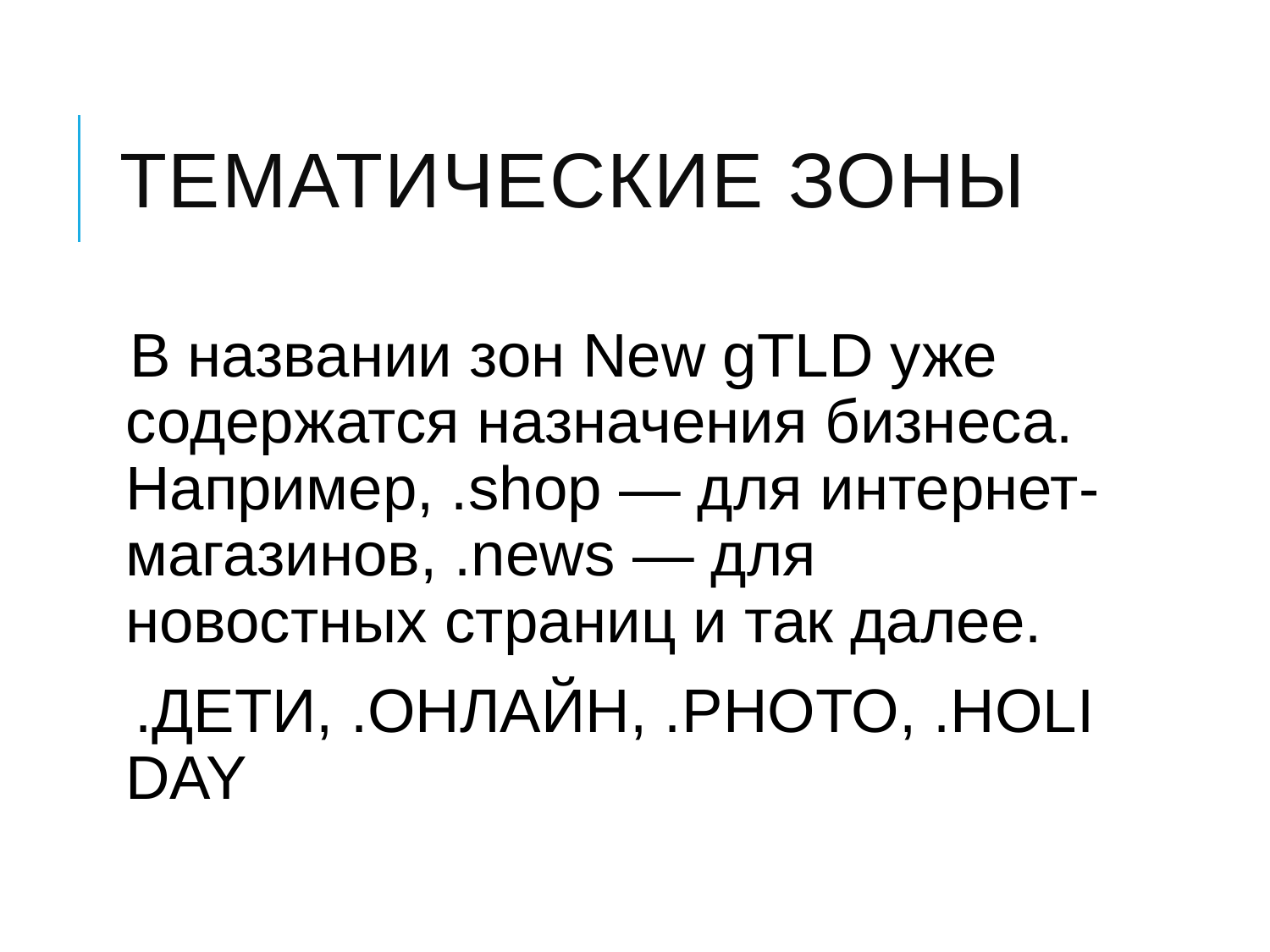

# Тематические зоны
В названии зон New gTLD уже содержатся назначения бизнеса. Например, .shop — для интернет-магазинов, .news — для новостных страниц и так далее.
 .ДЕТИ, .ОНЛАЙН, .PHOTO, .HOLIDAY